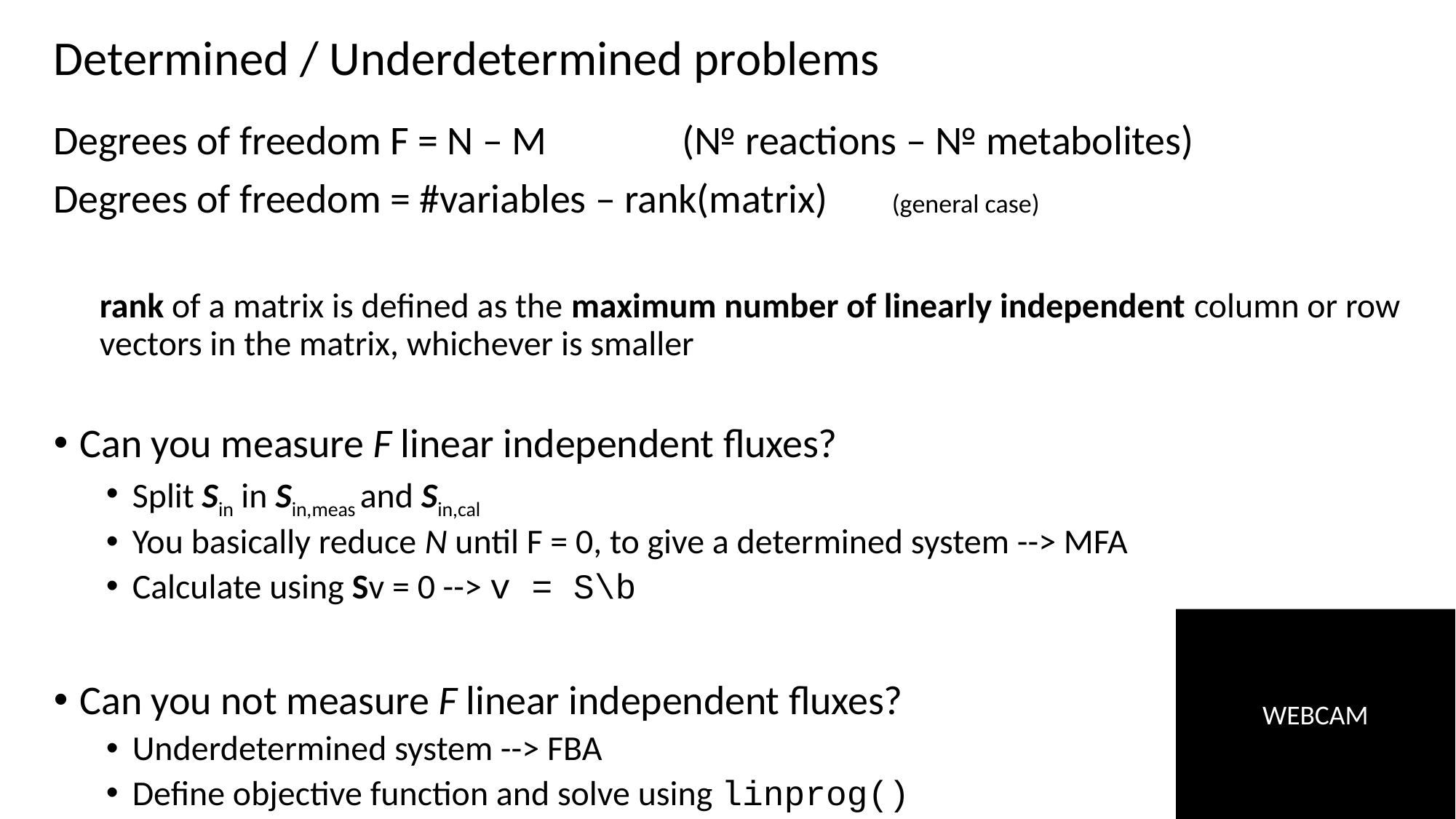

# Determined / Underdetermined problems
Degrees of freedom F = N – M		(№ reactions – № metabolites)
Degrees of freedom = #variables – rank(matrix)		(general case)

rank of a matrix is defined as the maximum number of linearly independent column or row vectors in the matrix, whichever is smaller

Can you measure F linear independent fluxes?
Split Sin in Sin,meas and Sin,cal
You basically reduce N until F = 0, to give a determined system --> MFA
Calculate using Sv = 0 --> v = S\b

Can you not measure F linear independent fluxes?
Underdetermined system --> FBA
Define objective function and solve using linprog()